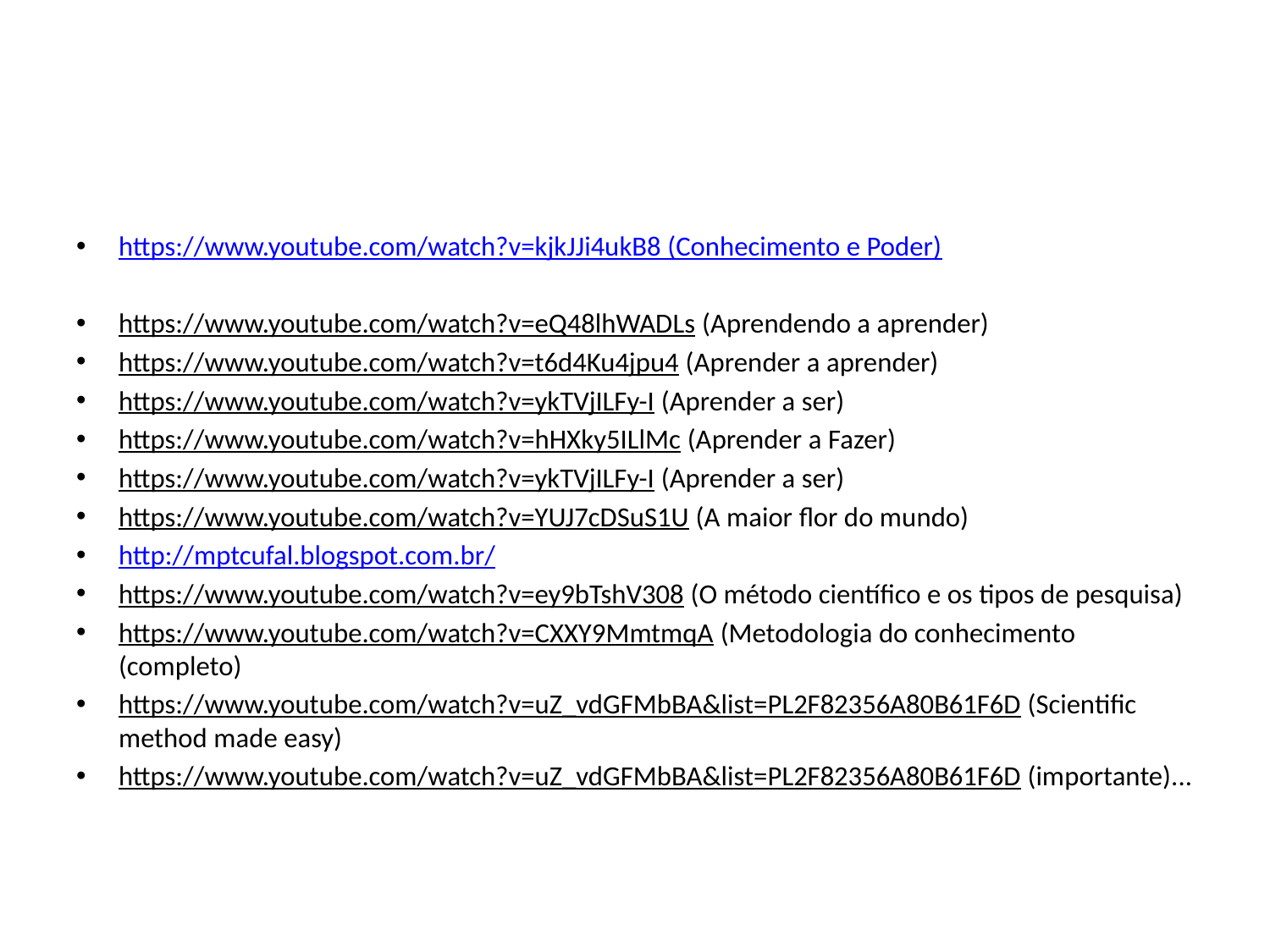

#
https://www.youtube.com/watch?v=kjkJJi4ukB8 (Conhecimento e Poder)

https://www.youtube.com/watch?v=eQ48lhWADLs (Aprendendo a aprender)
https://www.youtube.com/watch?v=t6d4Ku4jpu4 (Aprender a aprender)
https://www.youtube.com/watch?v=ykTVjILFy-I (Aprender a ser)
https://www.youtube.com/watch?v=hHXky5ILlMc (Aprender a Fazer)
https://www.youtube.com/watch?v=ykTVjILFy-I (Aprender a ser)
https://www.youtube.com/watch?v=YUJ7cDSuS1U (A maior flor do mundo)
http://mptcufal.blogspot.com.br/
https://www.youtube.com/watch?v=ey9bTshV308 (O método científico e os tipos de pesquisa)
https://www.youtube.com/watch?v=CXXY9MmtmqA (Metodologia do conhecimento (completo)
https://www.youtube.com/watch?v=uZ_vdGFMbBA&list=PL2F82356A80B61F6D (Scientific method made easy)
https://www.youtube.com/watch?v=uZ_vdGFMbBA&list=PL2F82356A80B61F6D (importante)...